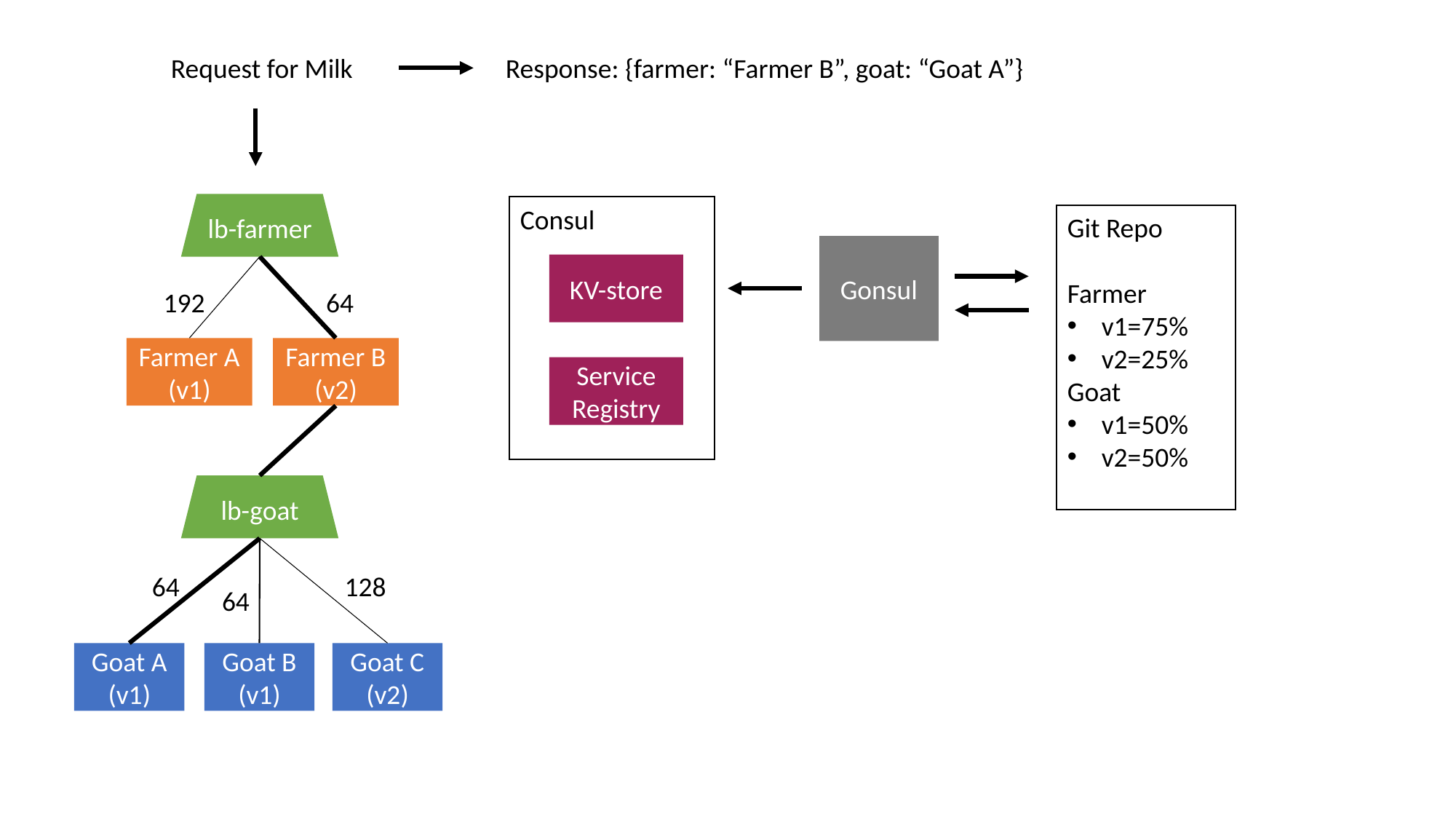

Request for Milk
Response: {farmer: “Farmer B”, goat: “Goat A”}
lb-farmer
Consul
Git Repo

Farmer
v1=75%
v2=25%
Goat
v1=50%
v2=50%
Gonsul
KV-store
64
192
Farmer B (v2)
Farmer A (v1)
Service Registry
lb-goat
64
128
64
Goat B (v1)
Goat C (v2)
Goat A (v1)